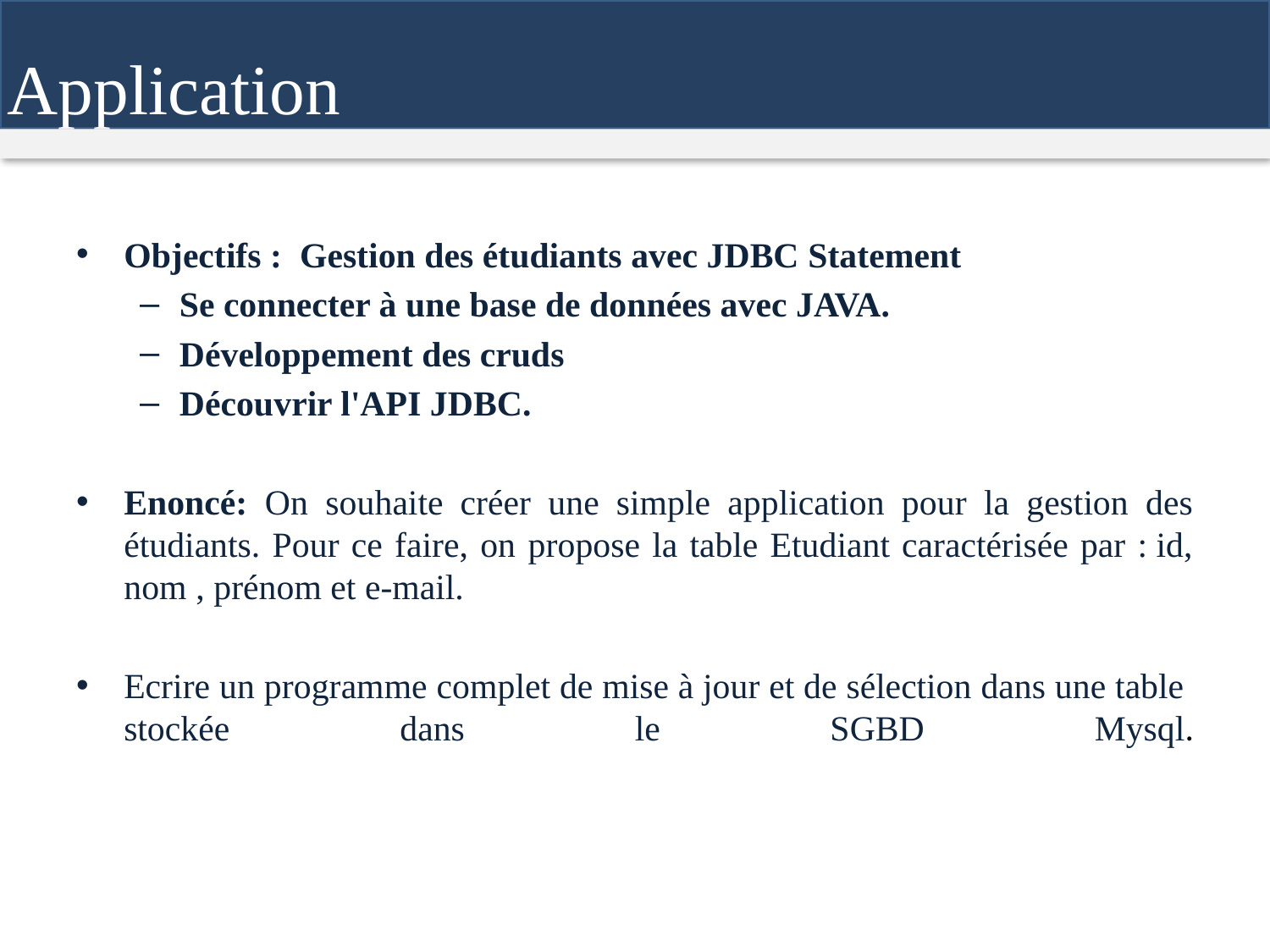

Application

Objectifs :  Gestion des étudiants avec JDBC Statement
Se connecter à une base de données avec JAVA.
Développement des cruds
Découvrir l'API JDBC.

Enoncé: On souhaite créer une simple application pour la gestion des étudiants. Pour ce faire, on propose la table Etudiant caractérisée par : id, nom , prénom et e-mail.

Ecrire un programme complet de mise à jour et de sélection dans une table  stockée dans le SGBD Mysql.